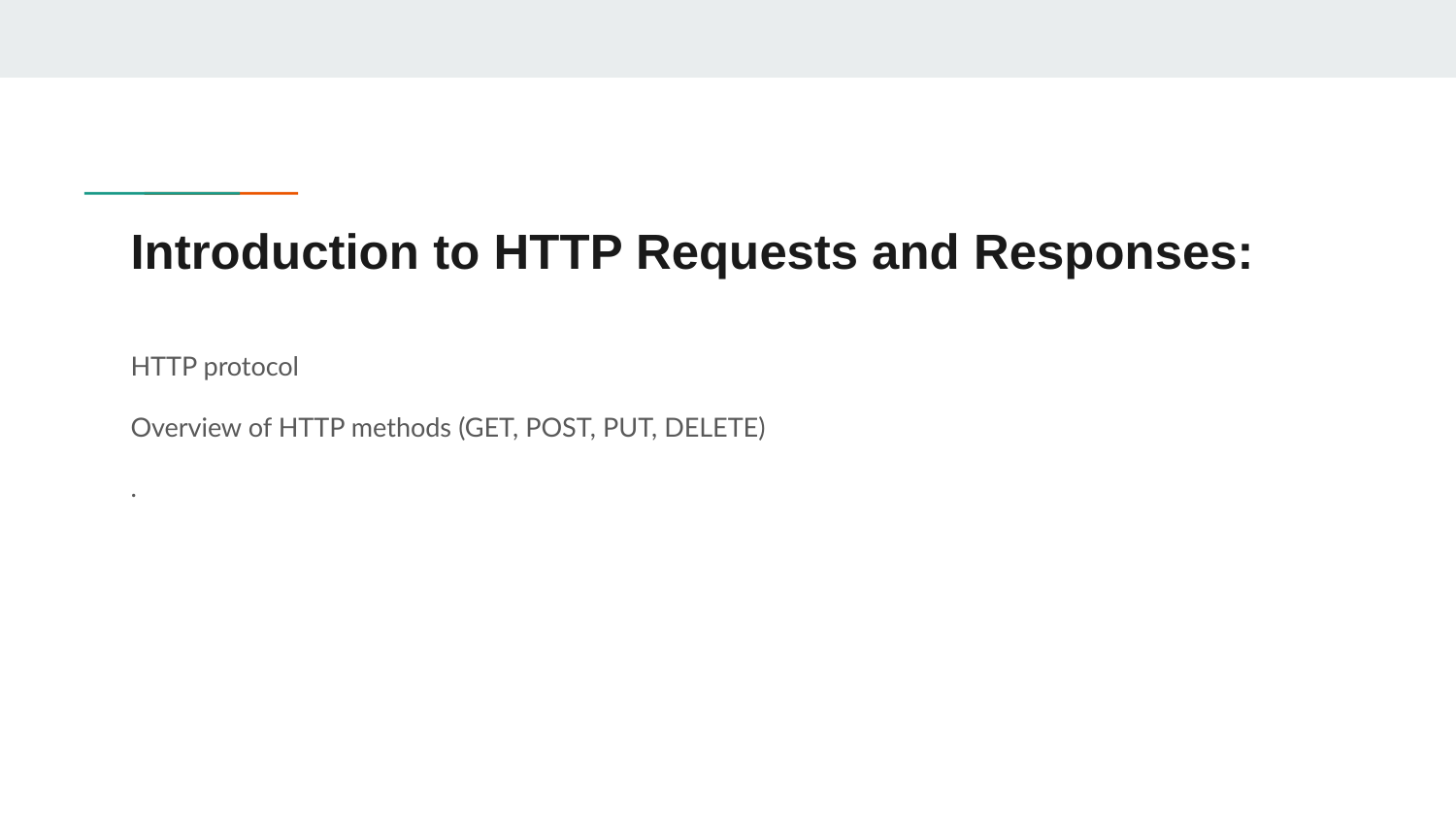

# Introduction to HTTP Requests and Responses:

HTTP protocol
Overview of HTTP methods (GET, POST, PUT, DELETE)
.